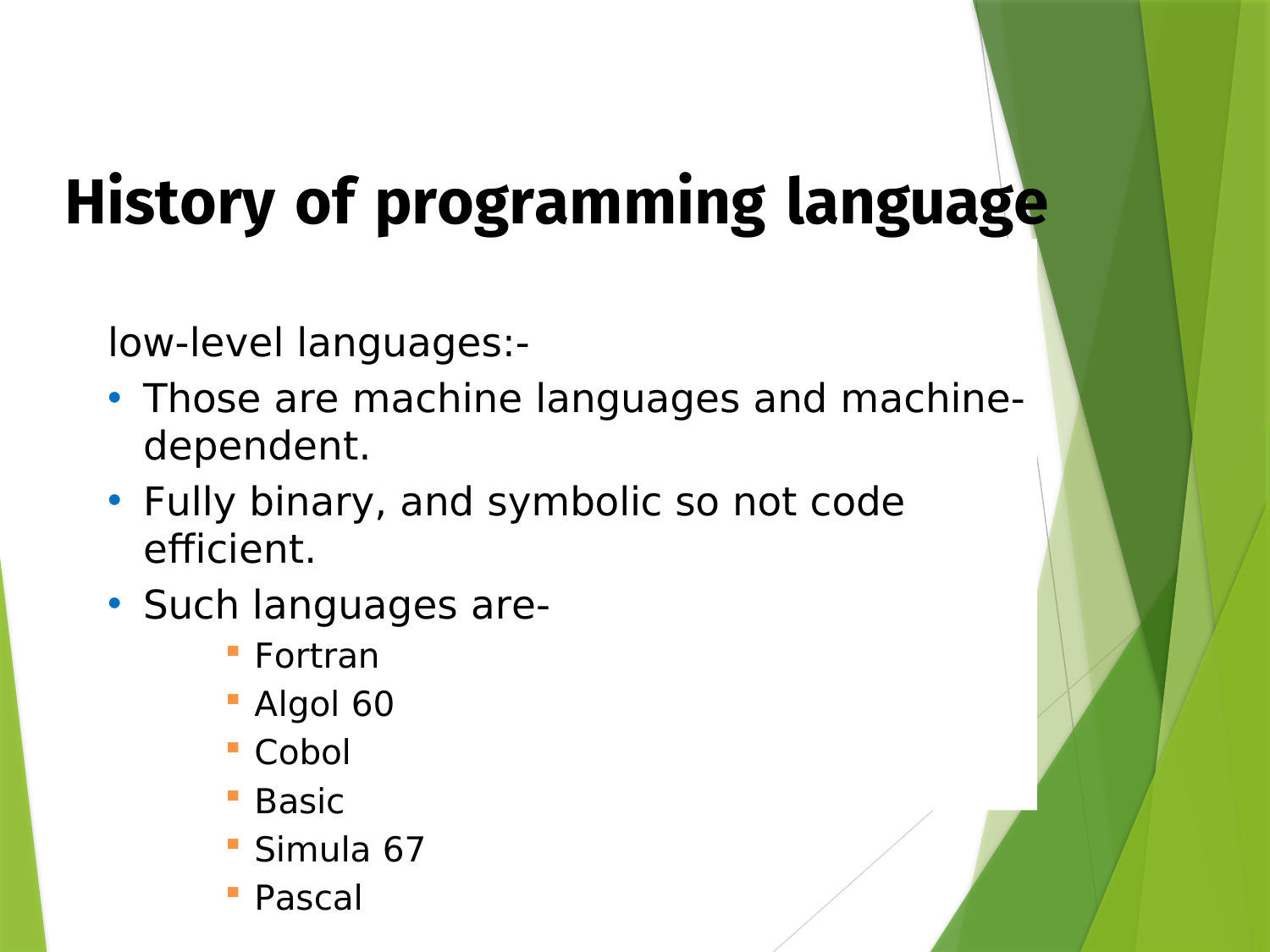

# History of programming language

low-level languages:-
Those are machine languages and machine- dependent.
Fully binary, and symbolic so not code efficient.
Such languages are-
Fortran
Algol 60
Cobol
Basic
Simula 67
Pascal